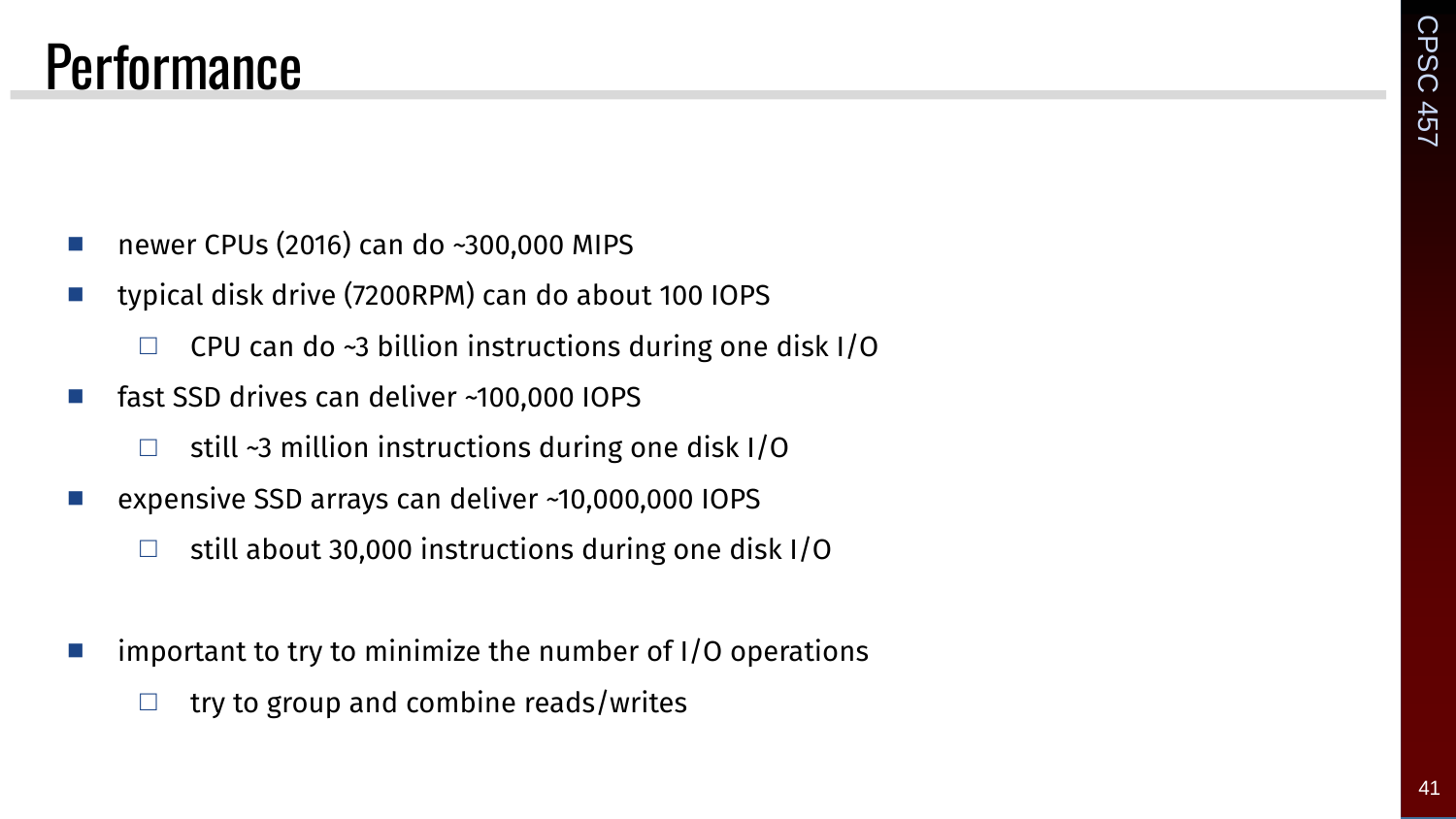

# Performance
newer CPUs (2016) can do ~300,000 MIPS
typical disk drive (7200RPM) can do about 100 IOPS
CPU can do ~3 billion instructions during one disk I/O
fast SSD drives can deliver ~100,000 IOPS
still ~3 million instructions during one disk I/O
expensive SSD arrays can deliver ~10,000,000 IOPS
still about 30,000 instructions during one disk I/O

important to try to minimize the number of I/O operations
try to group and combine reads/writes